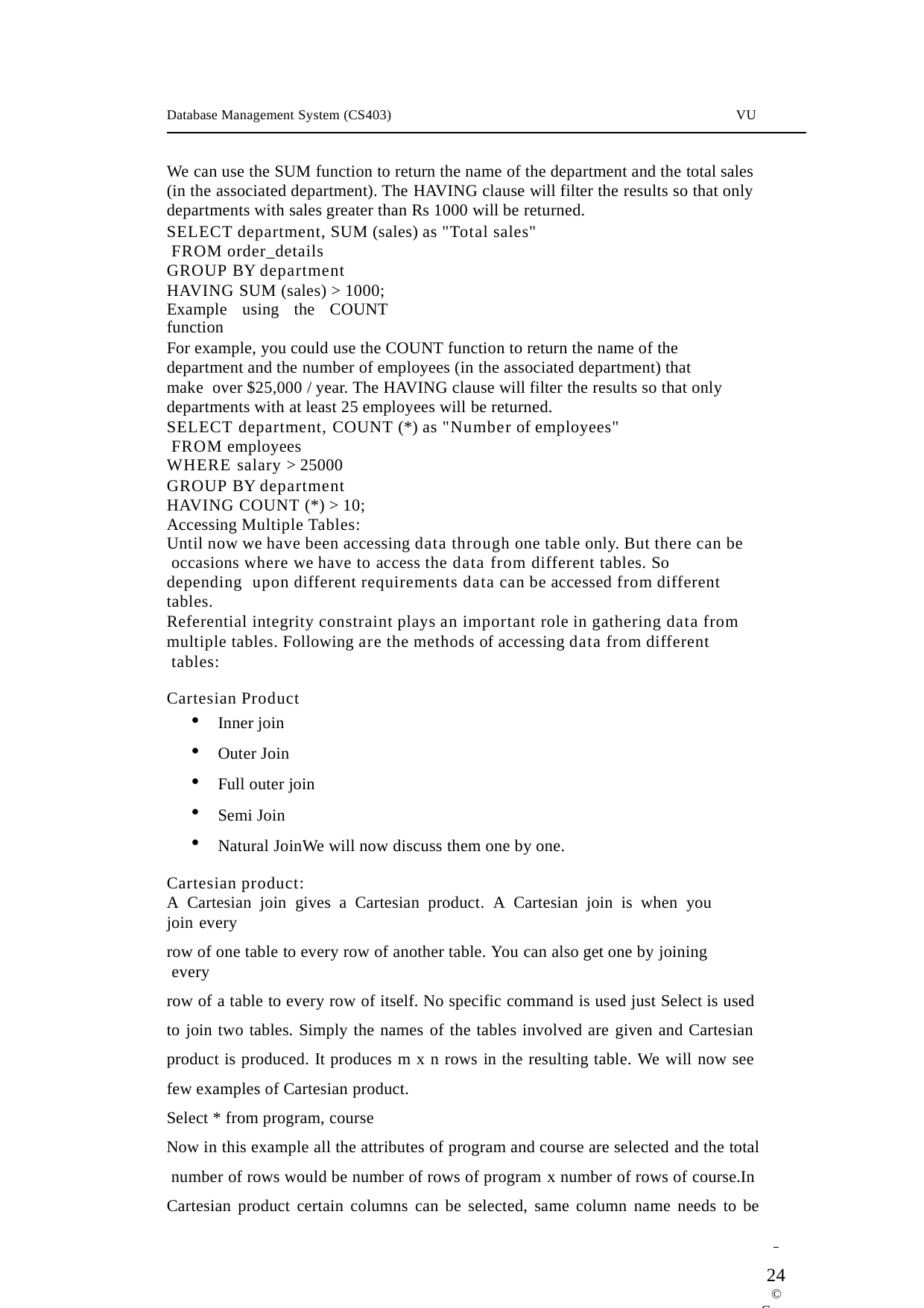

Database Management System (CS403)
VU

We can use the SUM function to return the name of the department and the total sales  (in the associated department). The HAVING clause will filter the results so that only  departments with sales greater than Rs 1000 will be returned.
SELECT department, SUM (sales) as "Total sales"  FROM order_details
GROUP BY department  HAVING SUM (sales) > 1000;
Example using the COUNT function
For example, you could use the COUNT function to return the name of the  department and the number of employees (in the associated department) that make  over $25,000 / year. The HAVING clause will filter the results so that only  departments with at least 25 employees will be returned.
SELECT department, COUNT (*) as "Number of employees"  FROM employees
WHERE salary > 25000
GROUP BY department  HAVING COUNT (*) > 10;
Accessing Multiple Tables:
Until now we have been accessing data through one table only. But there can be  occasions where we have to access the data from different tables. So depending  upon different requirements data can be accessed from different tables.
Referential integrity constraint plays an important role in gathering data from
multiple tables. Following are the methods of accessing data from different  tables:

Cartesian Product
Inner join
Outer Join
Full outer join
Semi Join
Natural JoinWe will now discuss them one by one.

Cartesian product:
A Cartesian join gives a Cartesian product. A Cartesian join is when you join every
row of one table to every row of another table. You can also get one by joining   every
row of a table to every row of itself. No specific command is used just Select is used  to join two tables. Simply the names of the tables involved are given and Cartesian  product is produced. It produces m x n rows in the resulting table. We will now see  few examples of Cartesian product.
Select * from program, course
Now in this example all the attributes of program and course are selected and the total  number of rows would be number of rows of program x number of rows of course.In  Cartesian product certain columns can be selected, same column name needs to be
 	24
© Copyright Virtual University of Pakistan